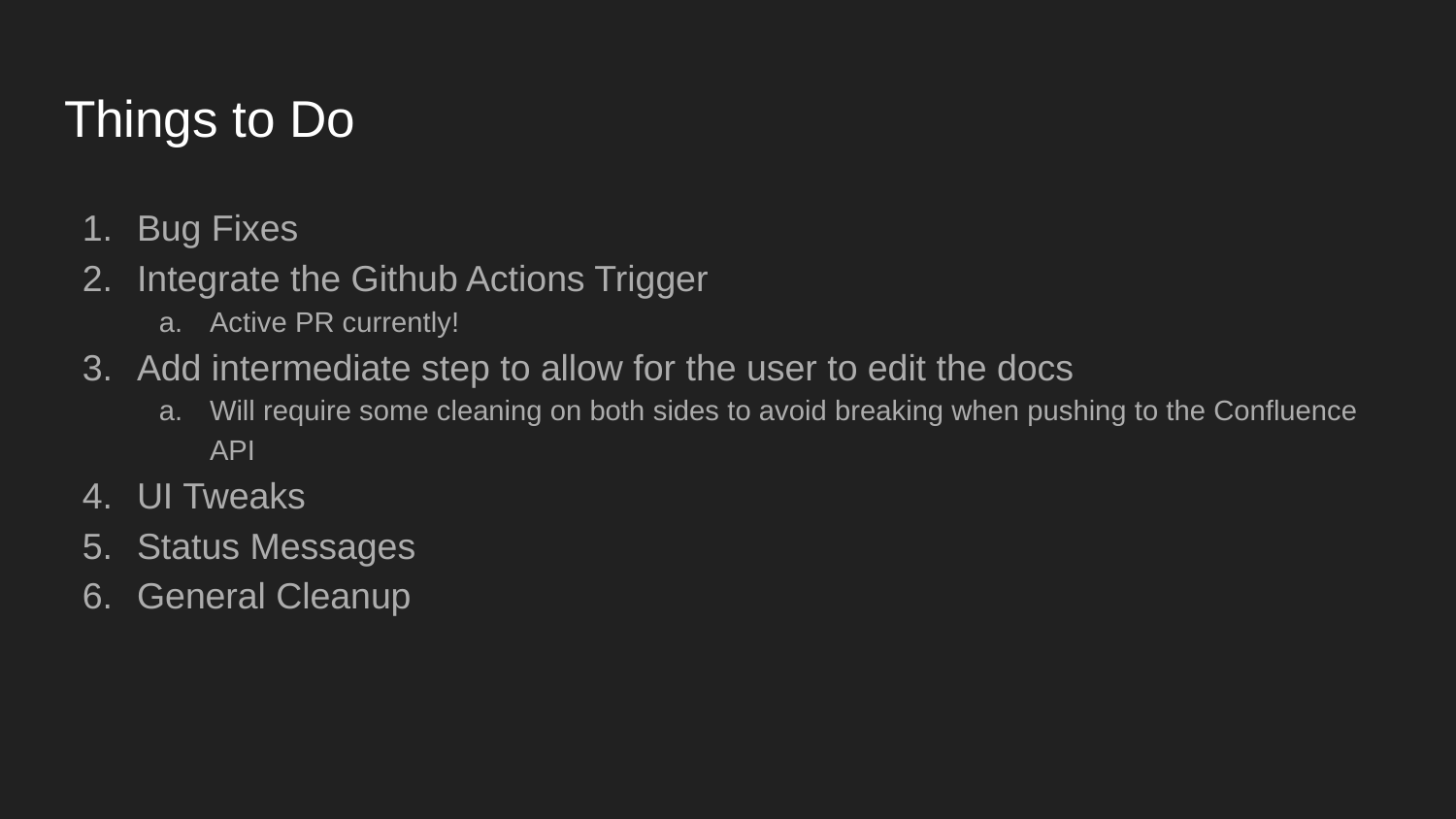

# Things to Do
Bug Fixes
Integrate the Github Actions Trigger
Active PR currently!
Add intermediate step to allow for the user to edit the docs
Will require some cleaning on both sides to avoid breaking when pushing to the Confluence API
UI Tweaks
Status Messages
General Cleanup